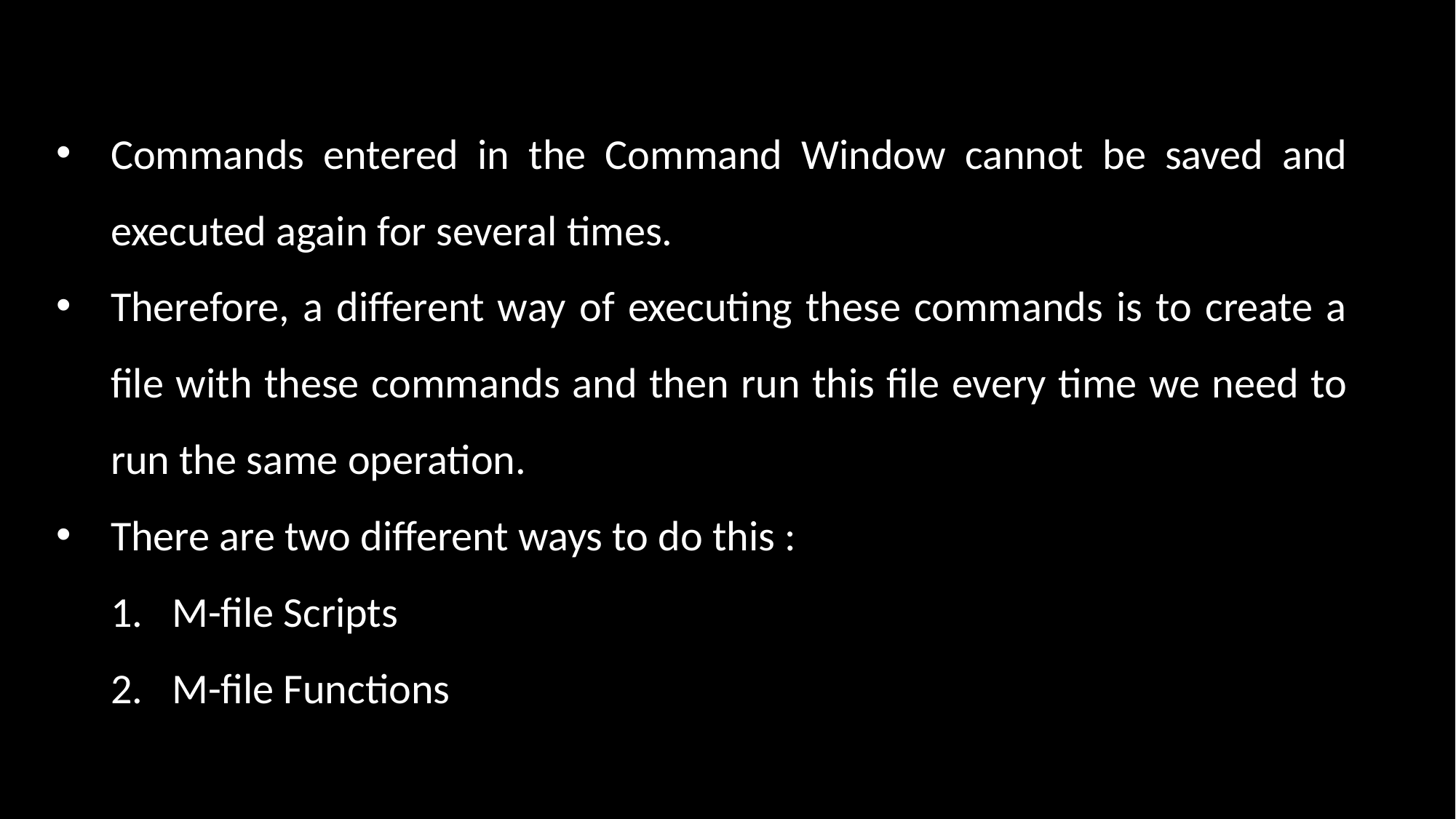

Commands entered in the Command Window cannot be saved and executed again for several times.
Therefore, a different way of executing these commands is to create a file with these commands and then run this file every time we need to run the same operation.
There are two different ways to do this :
M-file Scripts
M-file Functions